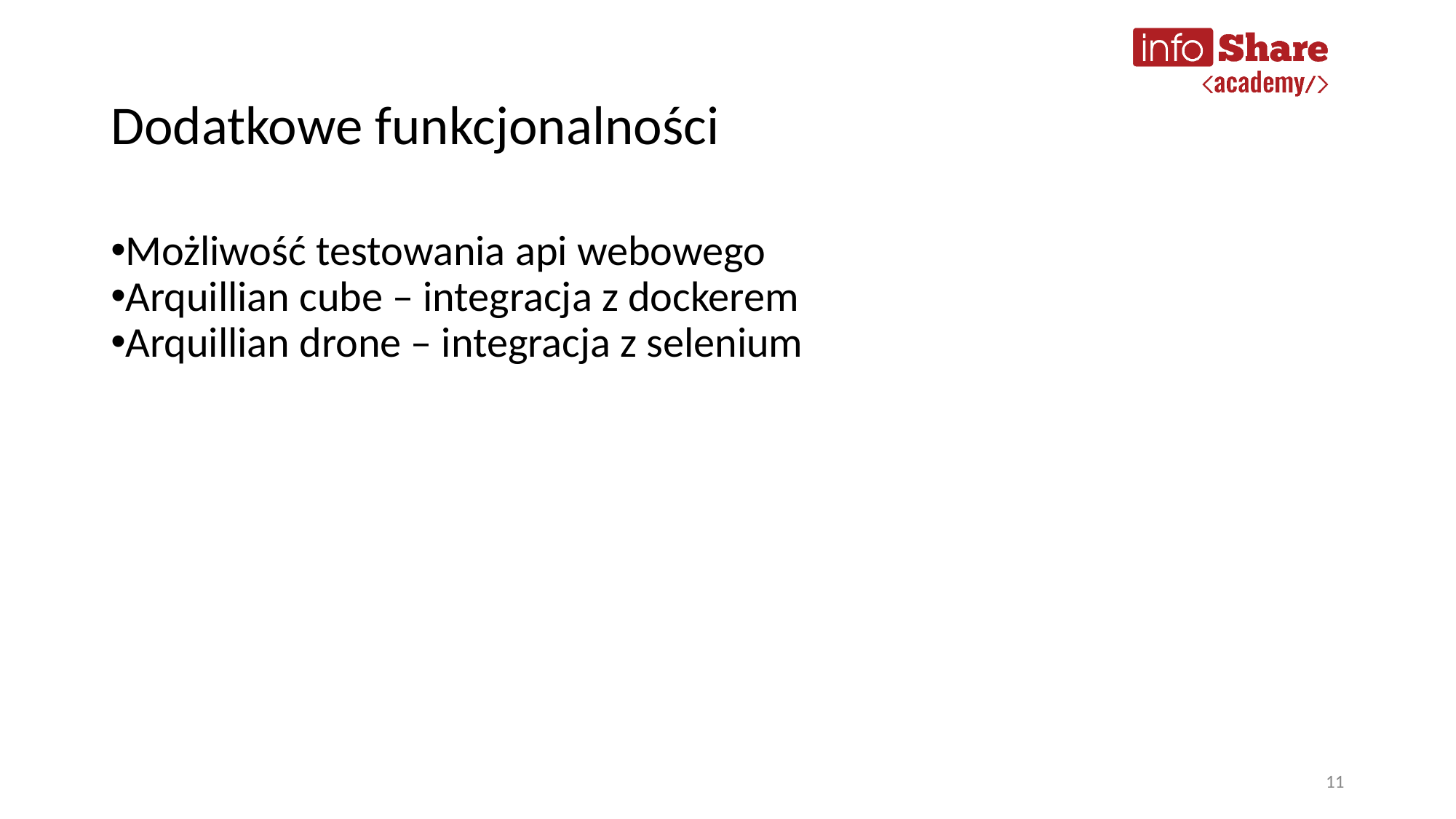

Dodatkowe funkcjonalności
Możliwość testowania api webowego
Arquillian cube – integracja z dockerem
Arquillian drone – integracja z selenium
11